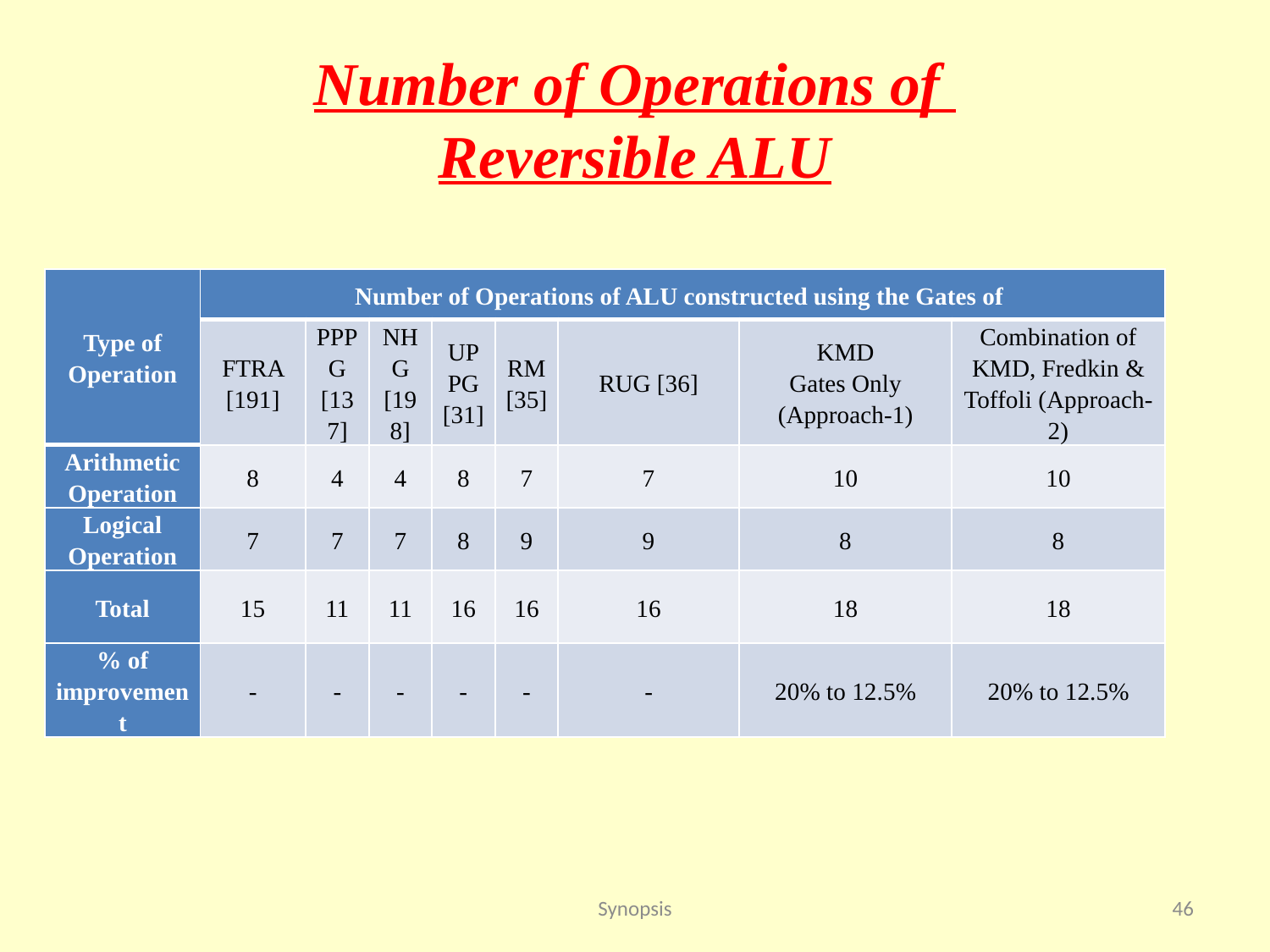

# Number of Operations of Reversible ALU
| Type of Operation | Number of Operations of ALU constructed using the Gates of |  |  |  |  |  |  |  |
| --- | --- | --- | --- | --- | --- | --- | --- | --- |
|  | FTRA [191] | PPPG [137] | NHG [198] | UPPG [31] | RM [35] | RUG [36] | KMD Gates Only (Approach-1) | Combination of KMD, Fredkin & Toffoli (Approach-2) |
| Arithmetic Operation | 8 | 4 | 4 | 8 | 7 | 7 | 10 | 10 |
| Logical Operation | 7 | 7 | 7 | 8 | 9 | 9 | 8 | 8 |
| Total | 15 | 11 | 11 | 16 | 16 | 16 | 18 | 18 |
| % of improvement | - | - | - | - | - | - | 20% to 12.5% | 20% to 12.5% |
Synopsis
46